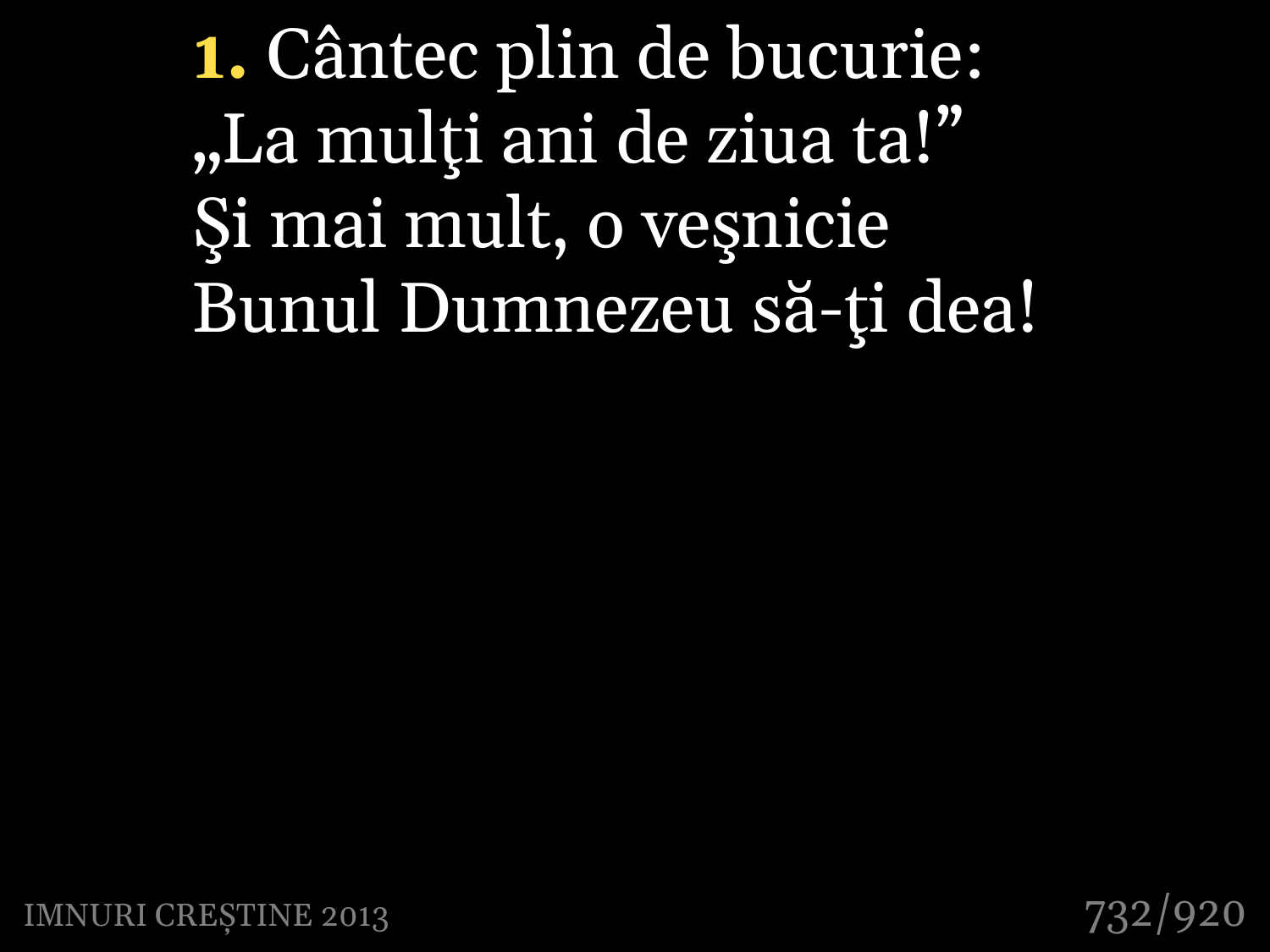

1. Cântec plin de bucurie:
„La mulţi ani de ziua ta!”
Şi mai mult, o veşnicie
Bunul Dumnezeu să-ţi dea!
732/920
IMNURI CREȘTINE 2013